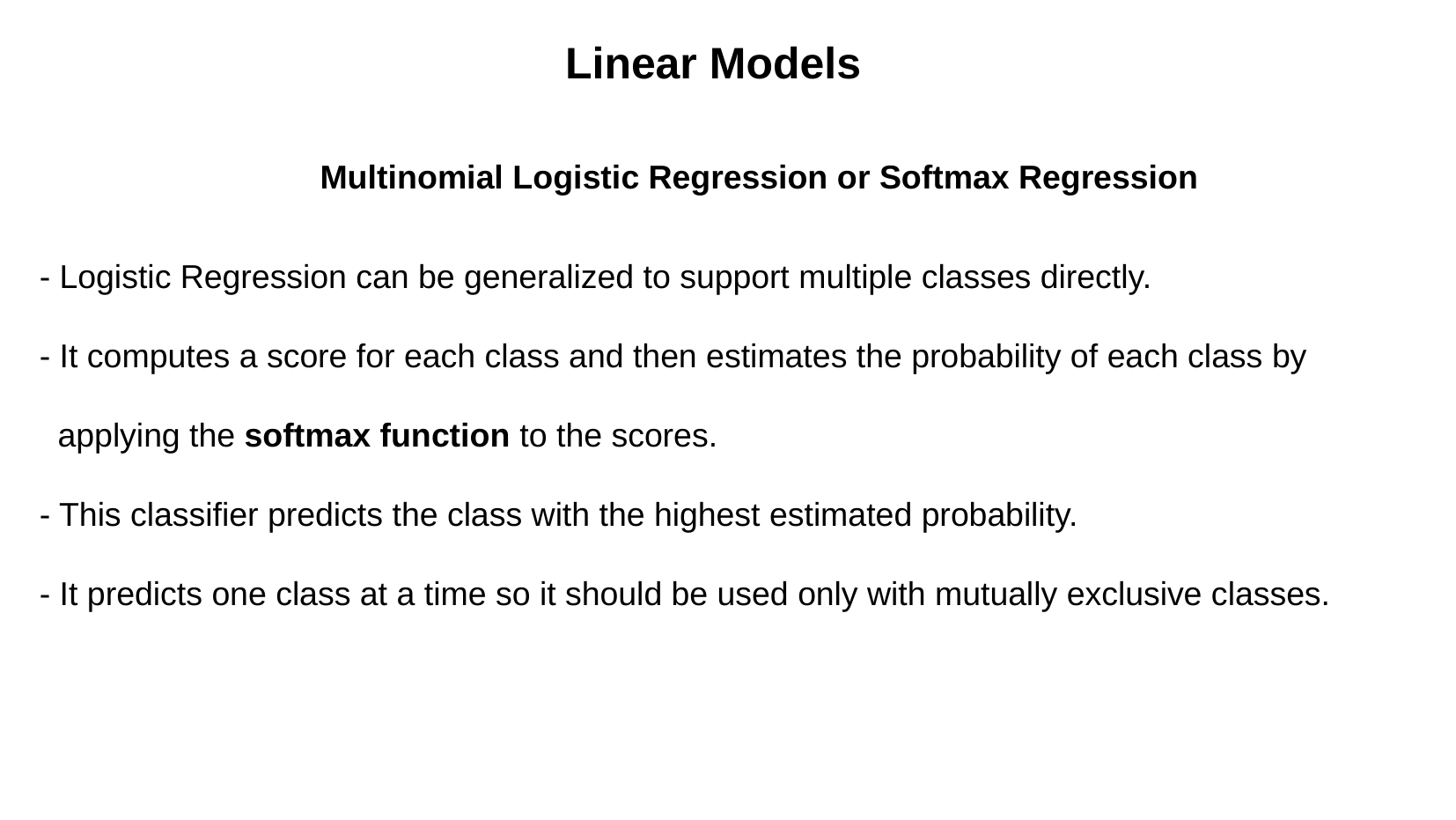

Linear Models
Multinomial Logistic Regression or Softmax Regression
- Logistic Regression can be generalized to support multiple classes directly.
- It computes a score for each class and then estimates the probability of each class by               applying the softmax function to the scores.
- This classifier predicts the class with the highest estimated probability.
- It predicts one class at a time so it should be used only with mutually exclusive classes.